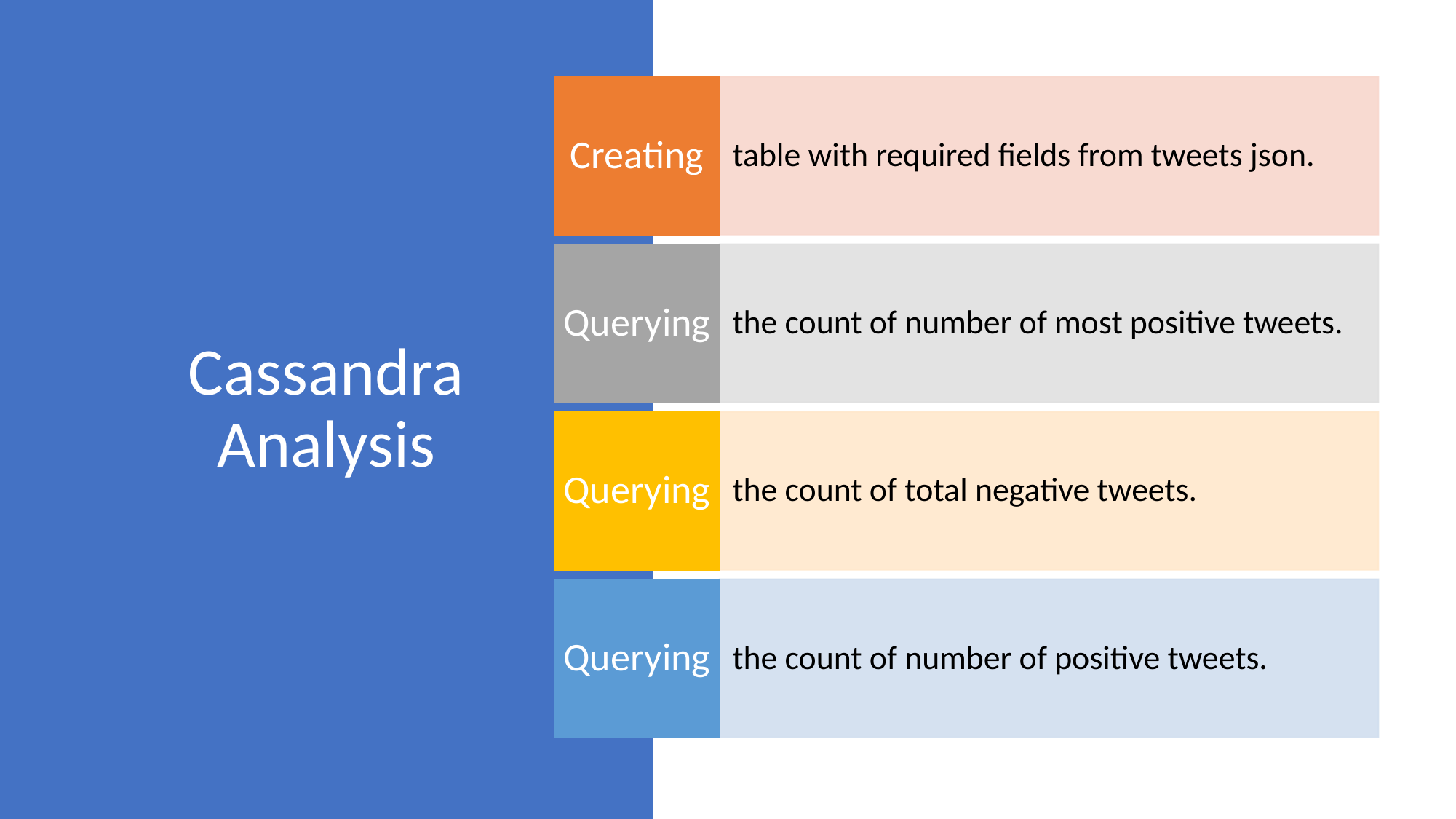

# Cassandra Analysis
table with required fields from tweets json.
Creating
the count of number of most positive tweets.
Querying
the count of total negative tweets.
Querying
the count of number of positive tweets.
Querying